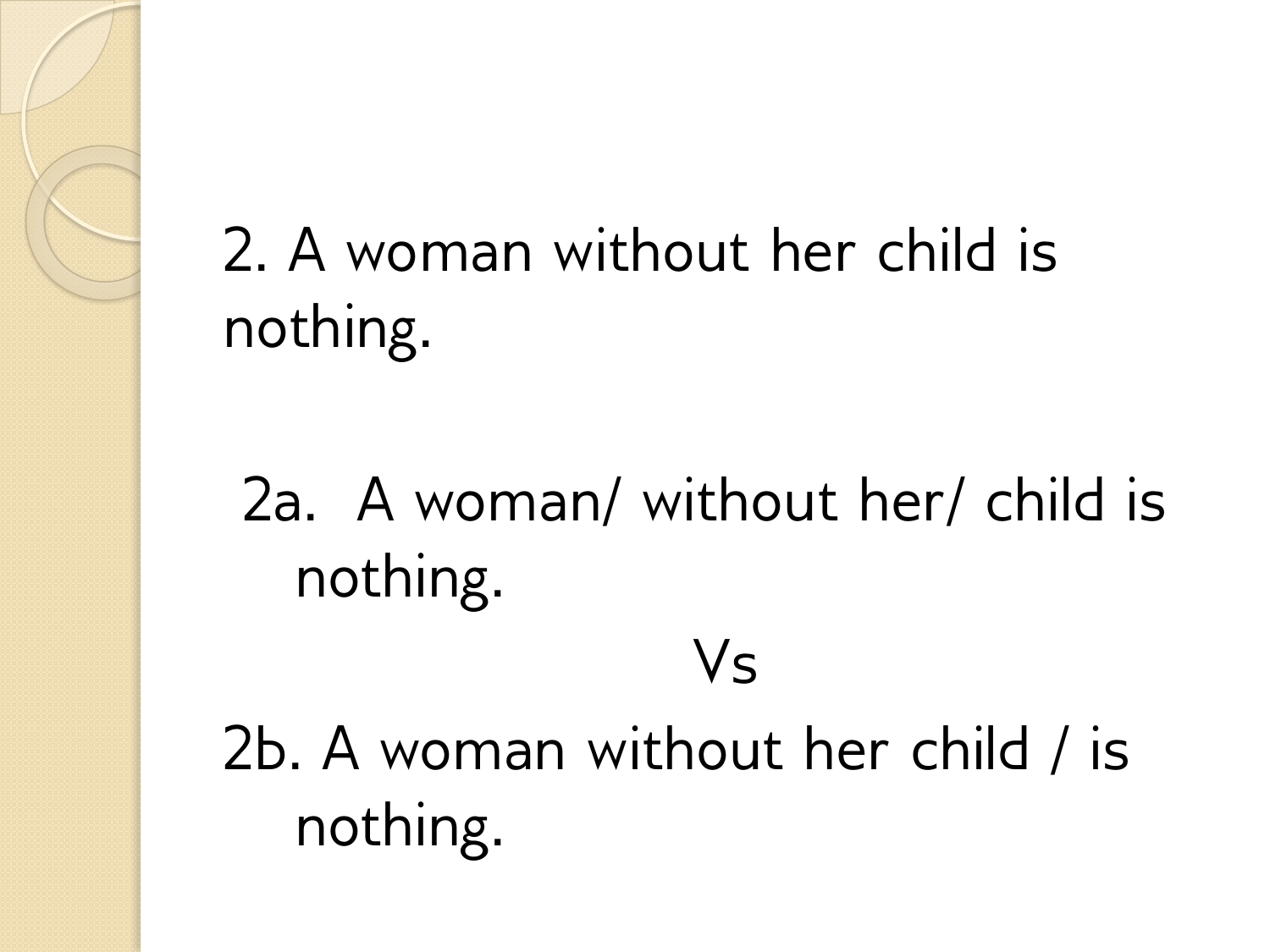

#
2. A woman without her child is nothing.

 2a.  A woman/ without her/ child is nothing.
Vs
2b. A woman without her child / is nothing.